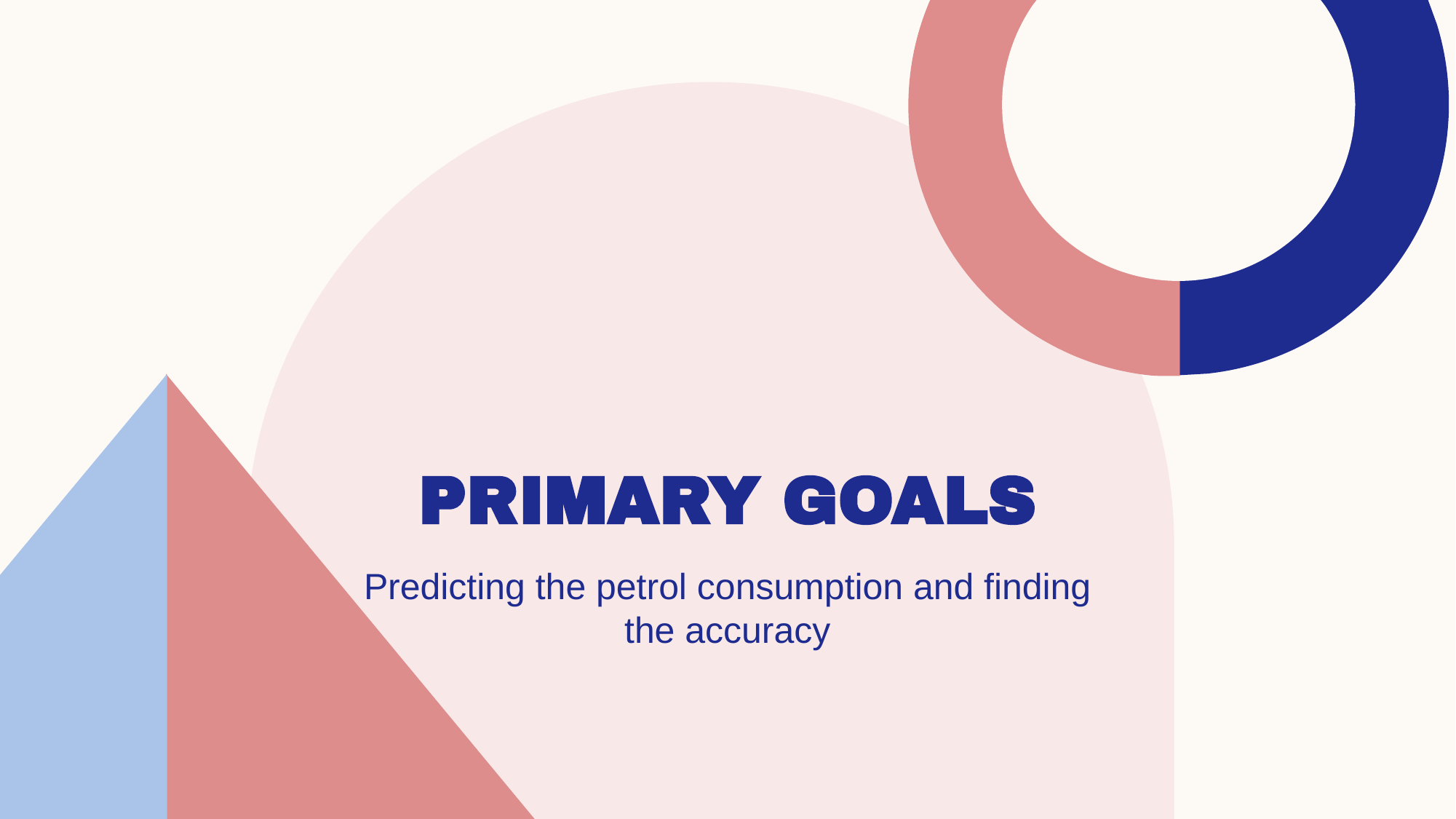

# PRIMARY GOALS
Predicting the petrol consumption and finding the accuracy